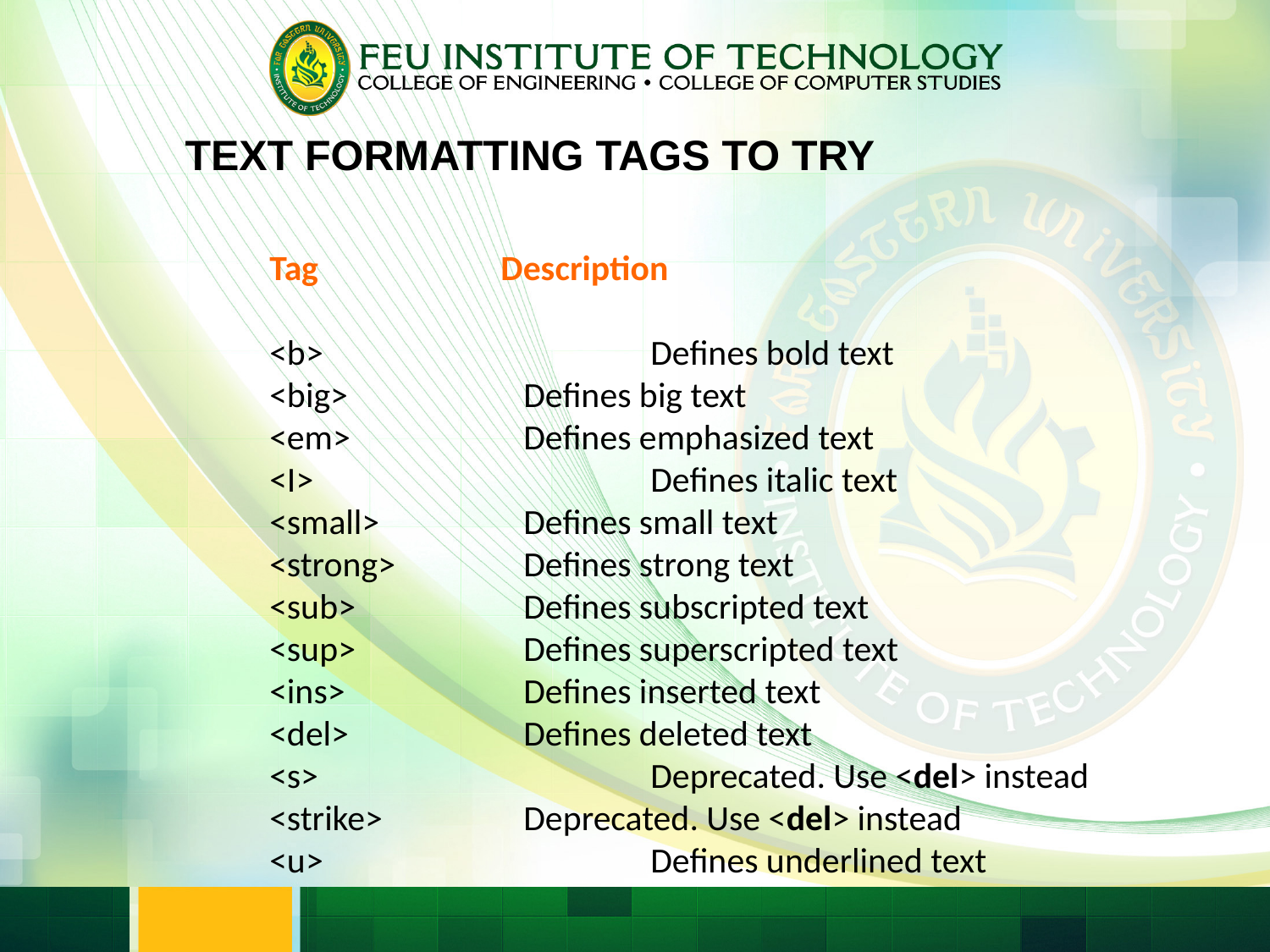

TEXT FORMATTING TAGS TO TRY

Tag 	             Description

<b> 			Defines bold text
<big> 		Defines big text
<em> 		Defines emphasized text
<I> 			Defines italic text
<small> 		Defines small text
<strong> 	Defines strong text
<sub> 		Defines subscripted text
<sup> 		Defines superscripted text
<ins> 		Defines inserted text
<del> 		Defines deleted text
<s> 			Deprecated. Use <del> instead
<strike> 		Deprecated. Use <del> instead
<u> 			Defines underlined text